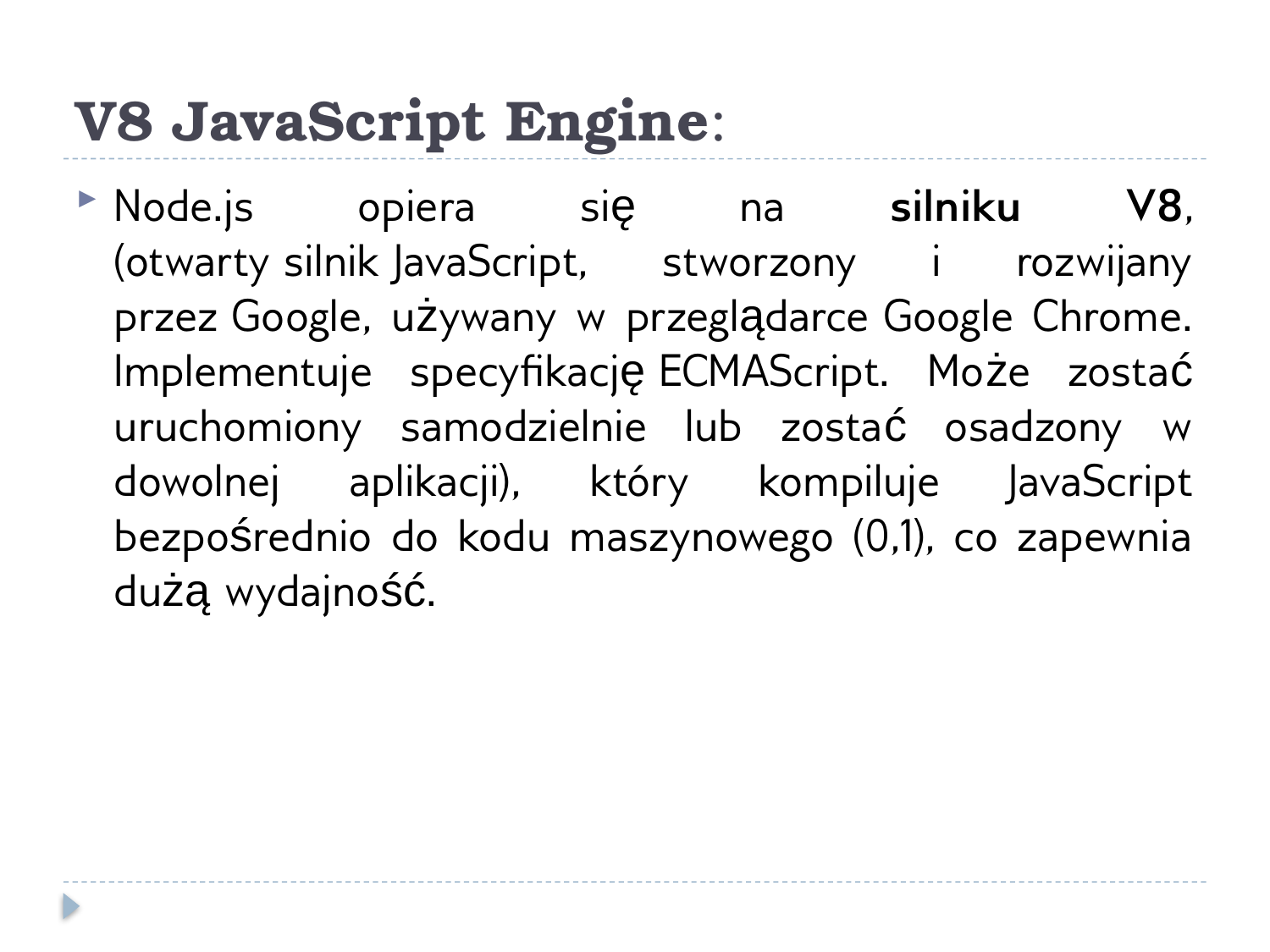

# V8 JavaScript Engine:
Node.js opiera się na silniku V8, (otwarty silnik JavaScript, stworzony i rozwijany przez Google, używany w przeglądarce Google Chrome. Implementuje specyfikację ECMAScript. Może zostać uruchomiony samodzielnie lub zostać osadzony w dowolnej aplikacji), który kompiluje JavaScript bezpośrednio do kodu maszynowego (0,1), co zapewnia dużą wydajność.